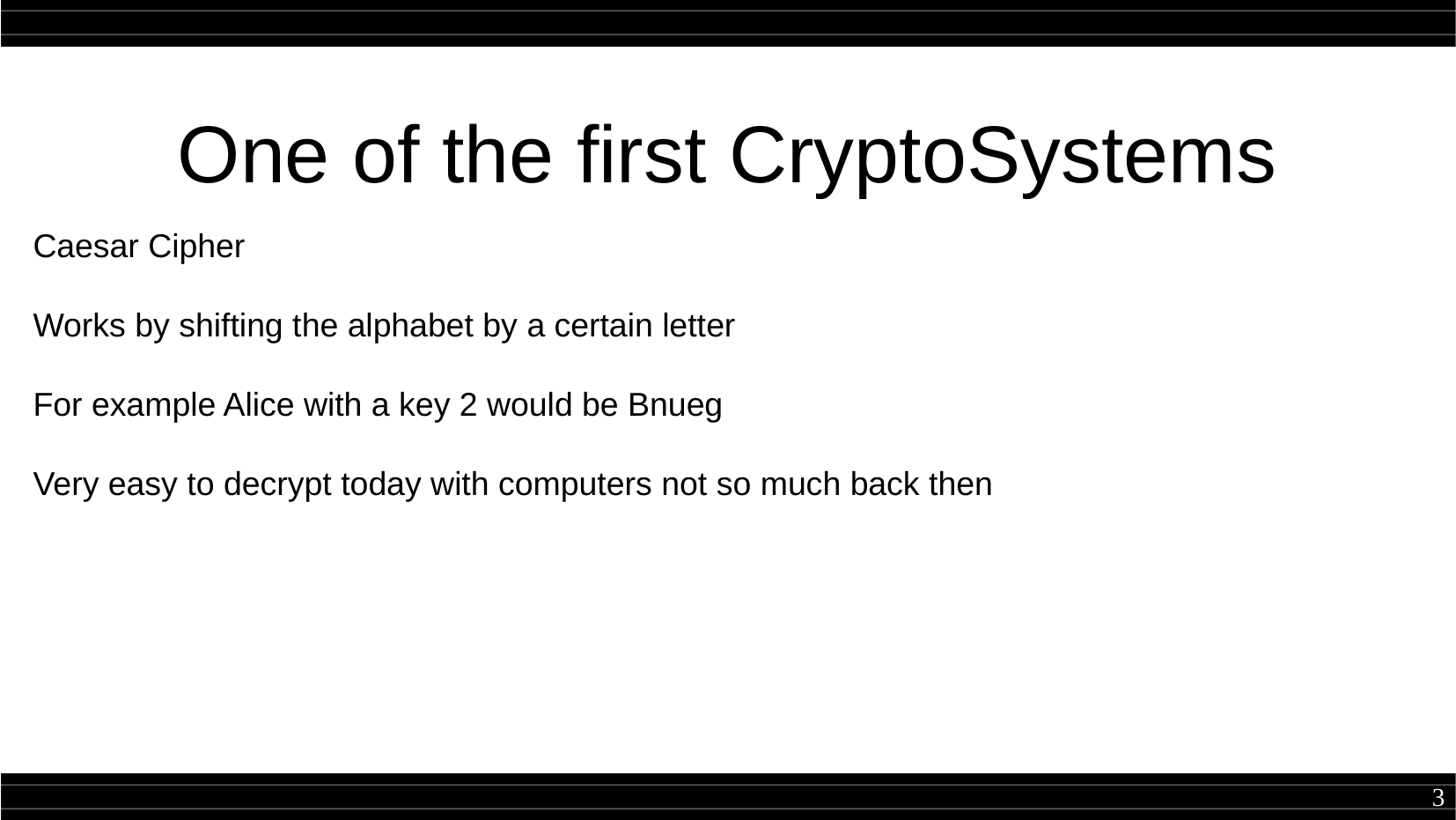

One of the first CryptoSystems
Caesar Cipher

Works by shifting the alphabet by a certain letter

For example Alice with a key 2 would be Bnueg

Very easy to decrypt today with computers not so much back then